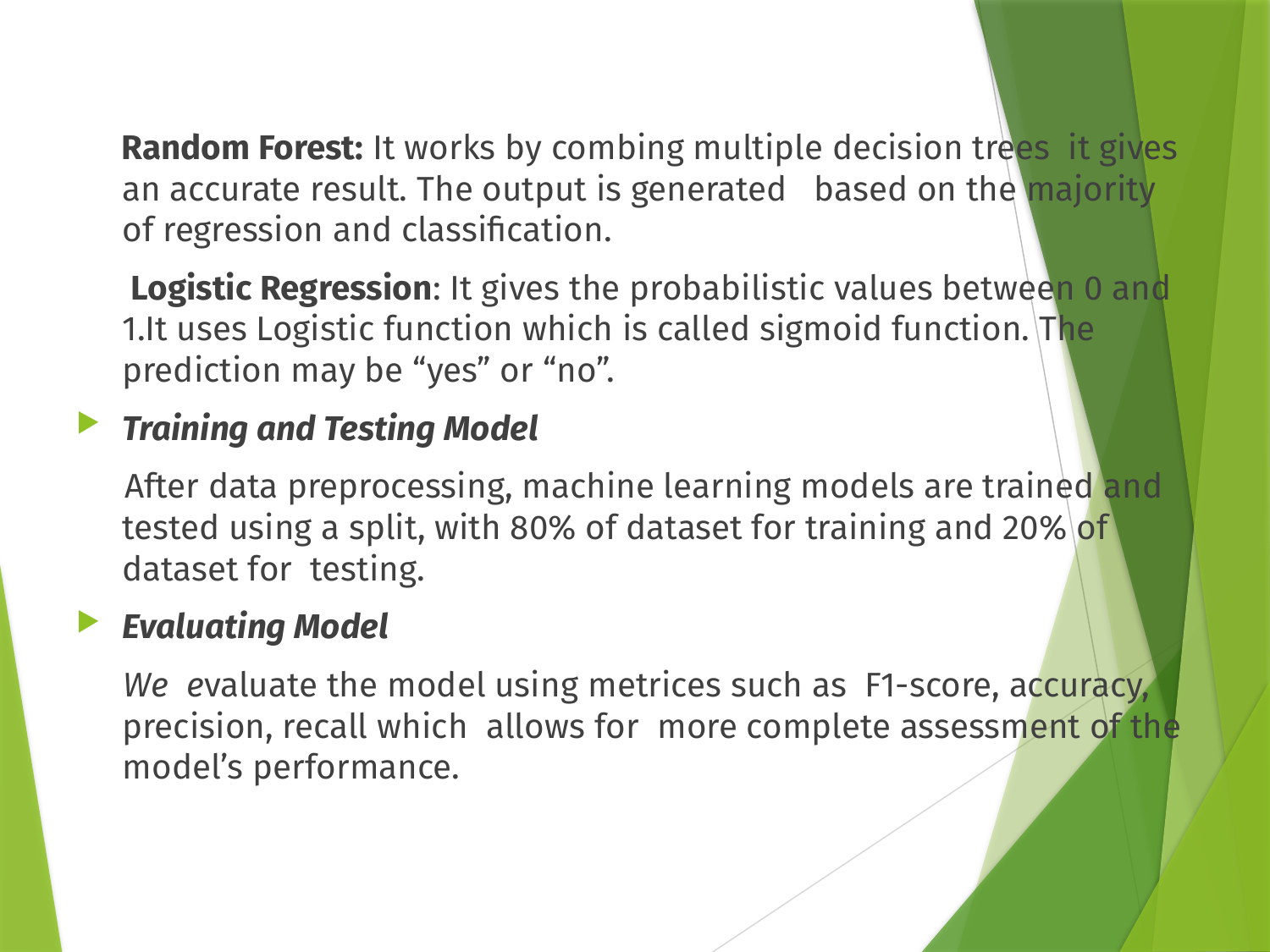

Random Forest: It works by combing multiple decision trees  it gives an accurate result. The output is generated   based on the majority of regression and classification.
      Logistic Regression: It gives the probabilistic values between 0 and 1.It uses Logistic function which is called sigmoid function. The prediction may be “yes” or “no”.
Training and Testing Model
      After data preprocessing, machine learning models are trained and tested using a split, with 80% of dataset for training and 20% of dataset for  testing.
Evaluating Model
      We  evaluate the model using metrices such as  F1-score, accuracy, precision, recall which  allows for  more complete assessment of the model’s performance.